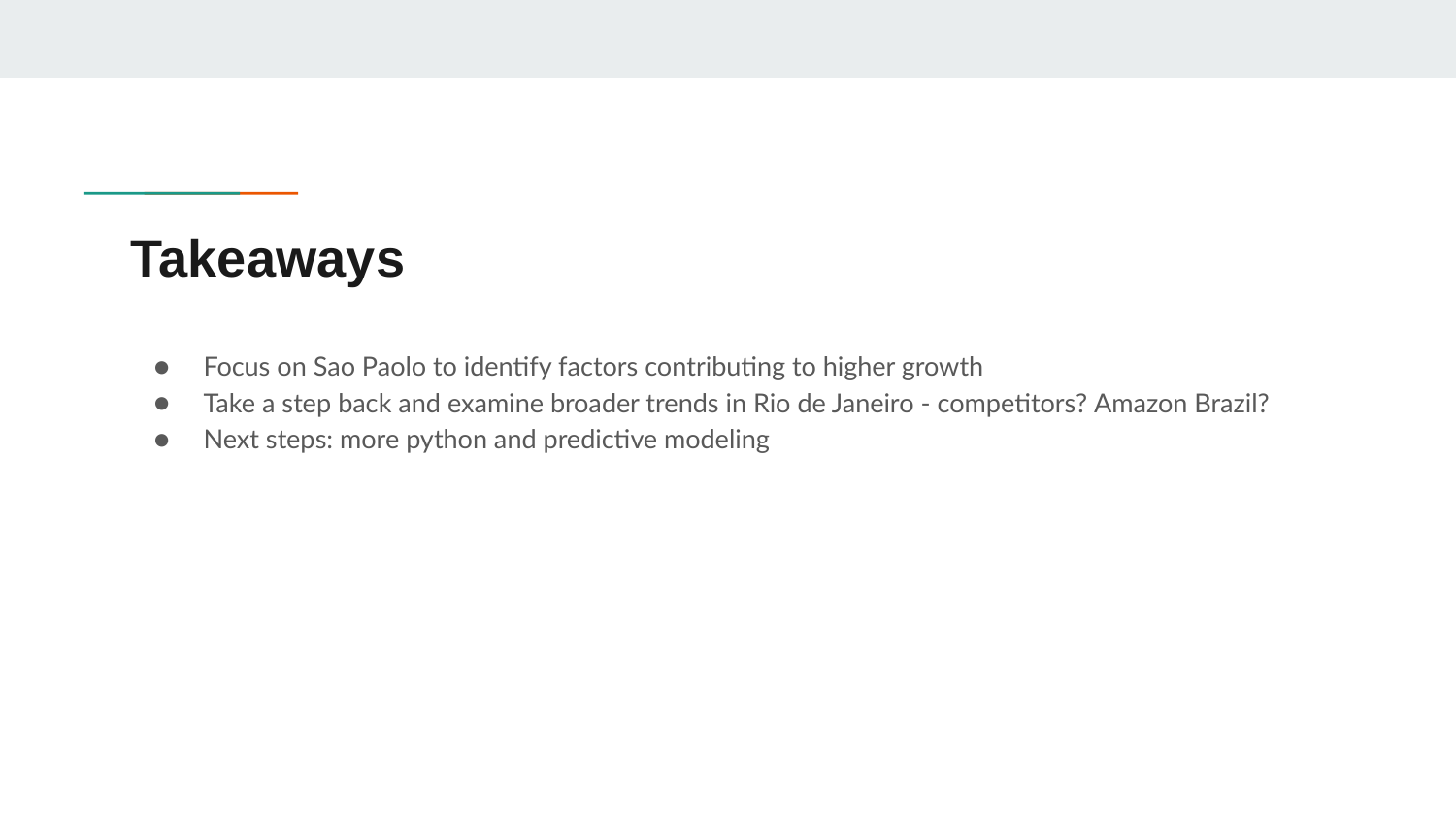

# Takeaways
Focus on Sao Paolo to identify factors contributing to higher growth
Take a step back and examine broader trends in Rio de Janeiro - competitors? Amazon Brazil?
Next steps: more python and predictive modeling